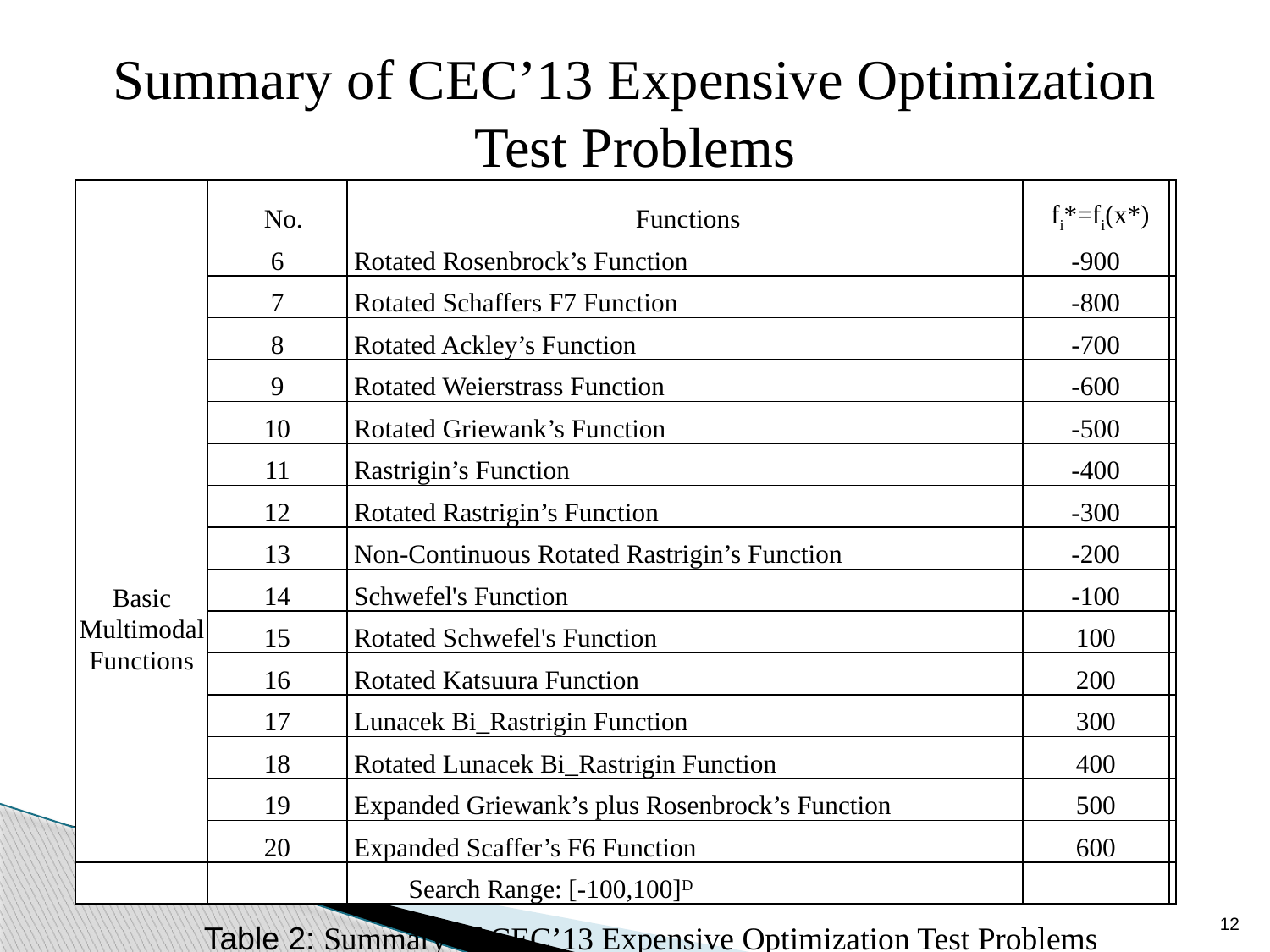

Summary of CEC’13 Expensive Optimization Test Problems
|  | No. | Functions | fi\*=fi(x\*) |  |
| --- | --- | --- | --- | --- |
| Basic Multimodal Functions | 6 | Rotated Rosenbrock’s Function | -900 |  |
|  | 7 | Rotated Schaffers F7 Function | -800 |  |
|  | 8 | Rotated Ackley’s Function | -700 |  |
|  | 9 | Rotated Weierstrass Function | -600 |  |
|  | 10 | Rotated Griewank’s Function | -500 |  |
|  | 11 | Rastrigin’s Function | -400 |  |
|  | 12 | Rotated Rastrigin’s Function | -300 |  |
|  | 13 | Non-Continuous Rotated Rastrigin’s Function | -200 |  |
|  | 14 | Schwefel's Function | -100 |  |
|  | 15 | Rotated Schwefel's Function | 100 |  |
|  | 16 | Rotated Katsuura Function | 200 |  |
|  | 17 | Lunacek Bi\_Rastrigin Function | 300 |  |
|  | 18 | Rotated Lunacek Bi\_Rastrigin Function | 400 |  |
|  | 19 | Expanded Griewank’s plus Rosenbrock’s Function | 500 |  |
|  | 20 | Expanded Scaffer’s F6 Function | 600 |  |
|  |  | Search Range: [-100,100]D |  |  |
12
Table 2: Summary of CEC’13 Expensive Optimization Test Problems